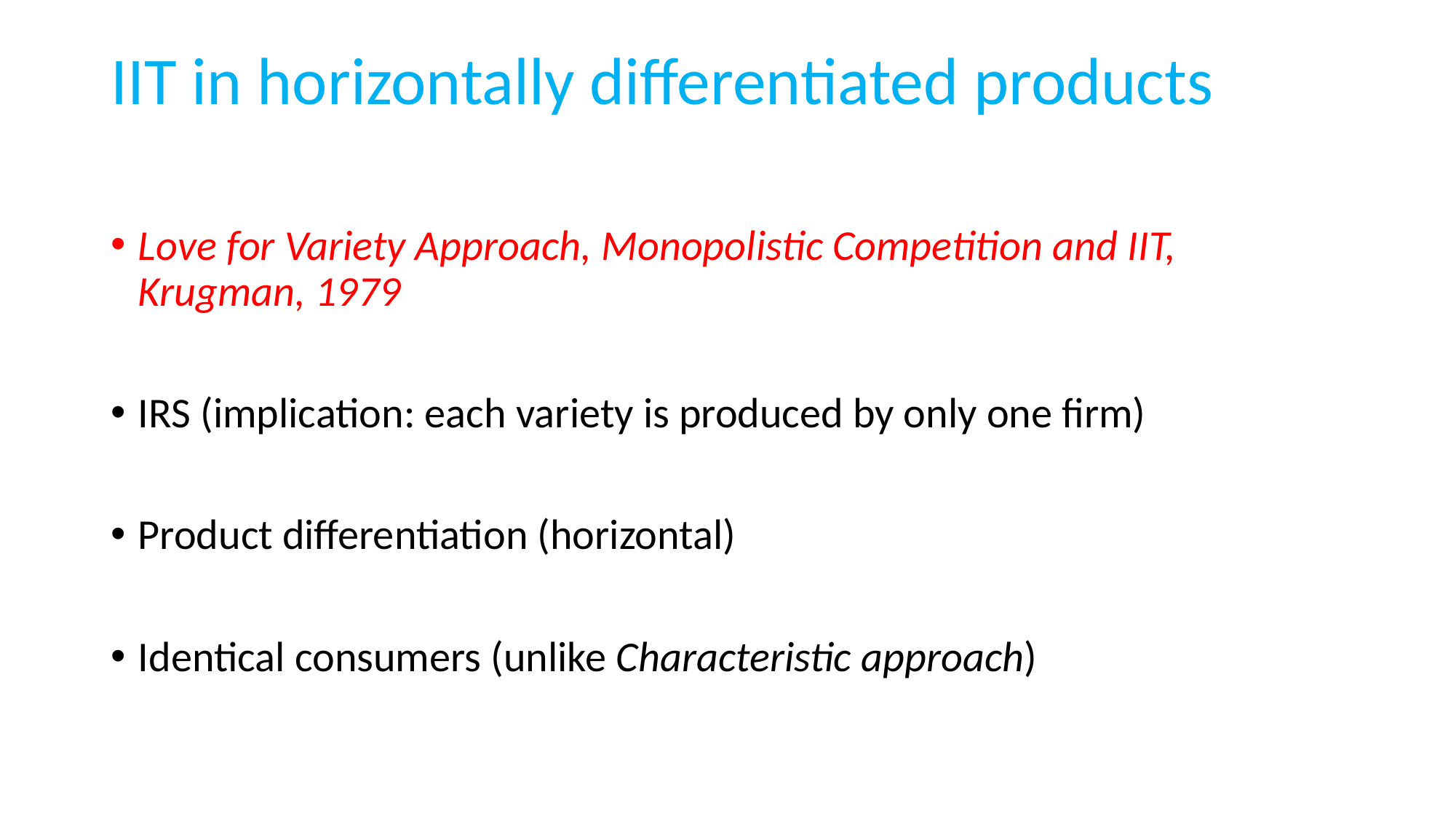

# IIT in horizontally differentiated products
Love for Variety Approach, Monopolistic Competition and IIT, Krugman, 1979

IRS (implication: each variety is produced by only one firm)

Product differentiation (horizontal)

Identical consumers (unlike Characteristic approach)